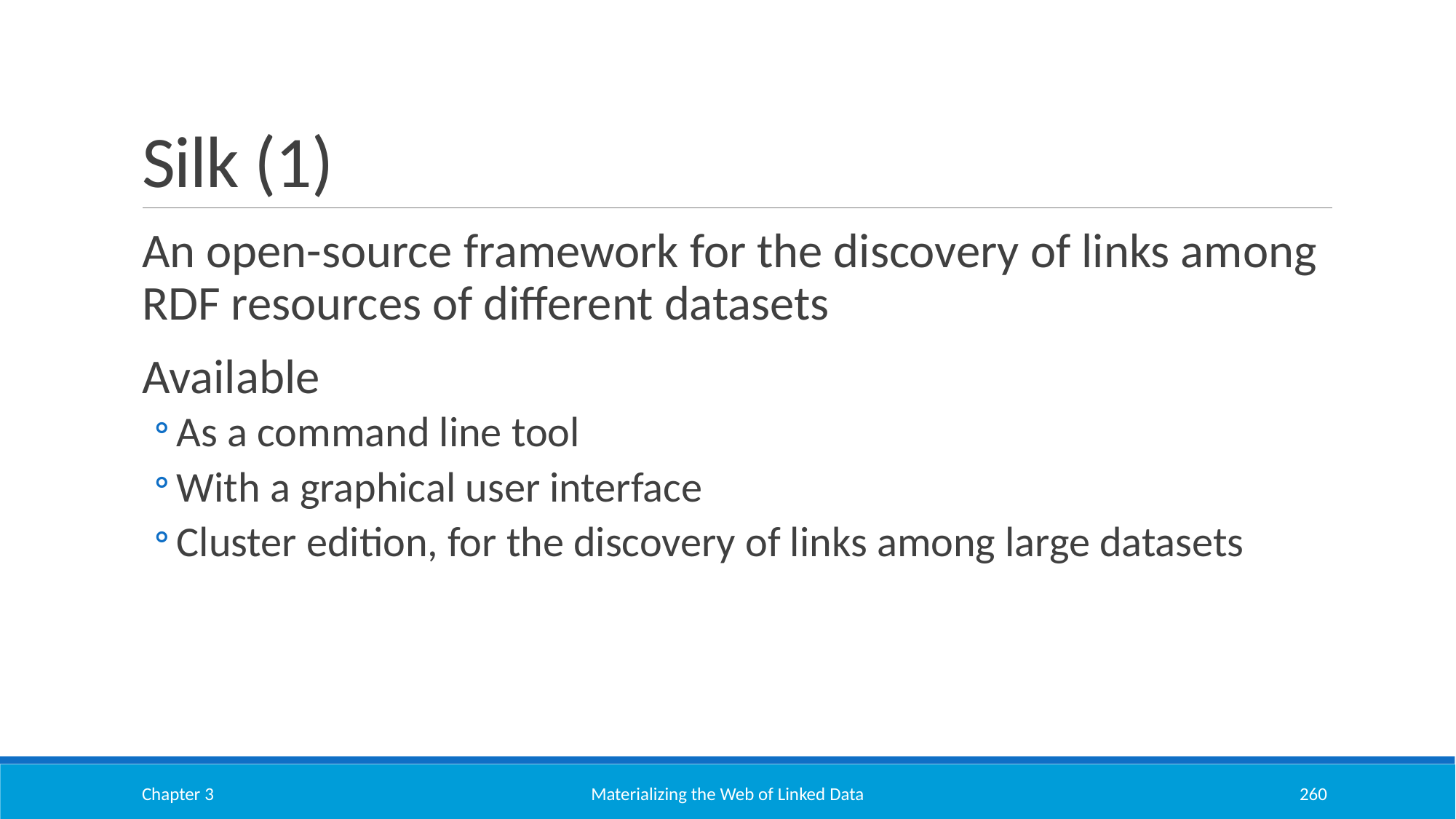

# Silk (1)
An open-source framework for the discovery of links among RDF resources of different datasets
Available
As a command line tool
With a graphical user interface
Cluster edition, for the discovery of links among large datasets
Chapter 3
Materializing the Web of Linked Data
260